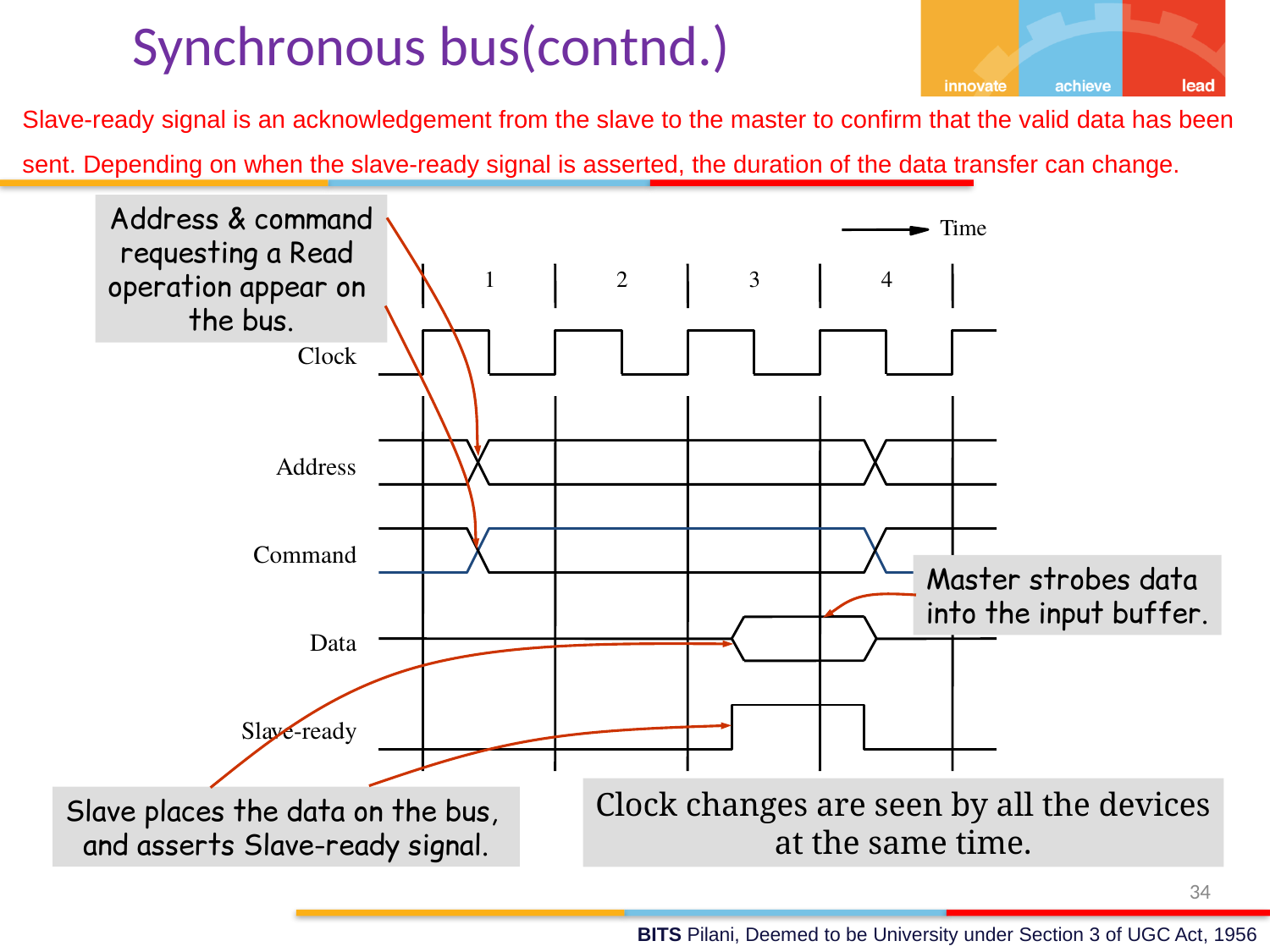

# Synchronous bus(contnd.)
Slave-ready signal is an acknowledgement from the slave to the master to confirm that the valid data has been sent. Depending on when the slave-ready signal is asserted, the duration of the data transfer can change.
Address & command
requesting a Read
operation appear on
the bus.
T
ime

1
2
3
4

Clock

Address

Command

Data

Sla
v
e-ready

Master strobes data
into the input buffer.

Clock changes are seen by all the devices
at the same time.
Slave places the data on the bus,
and asserts Slave-ready signal.
34